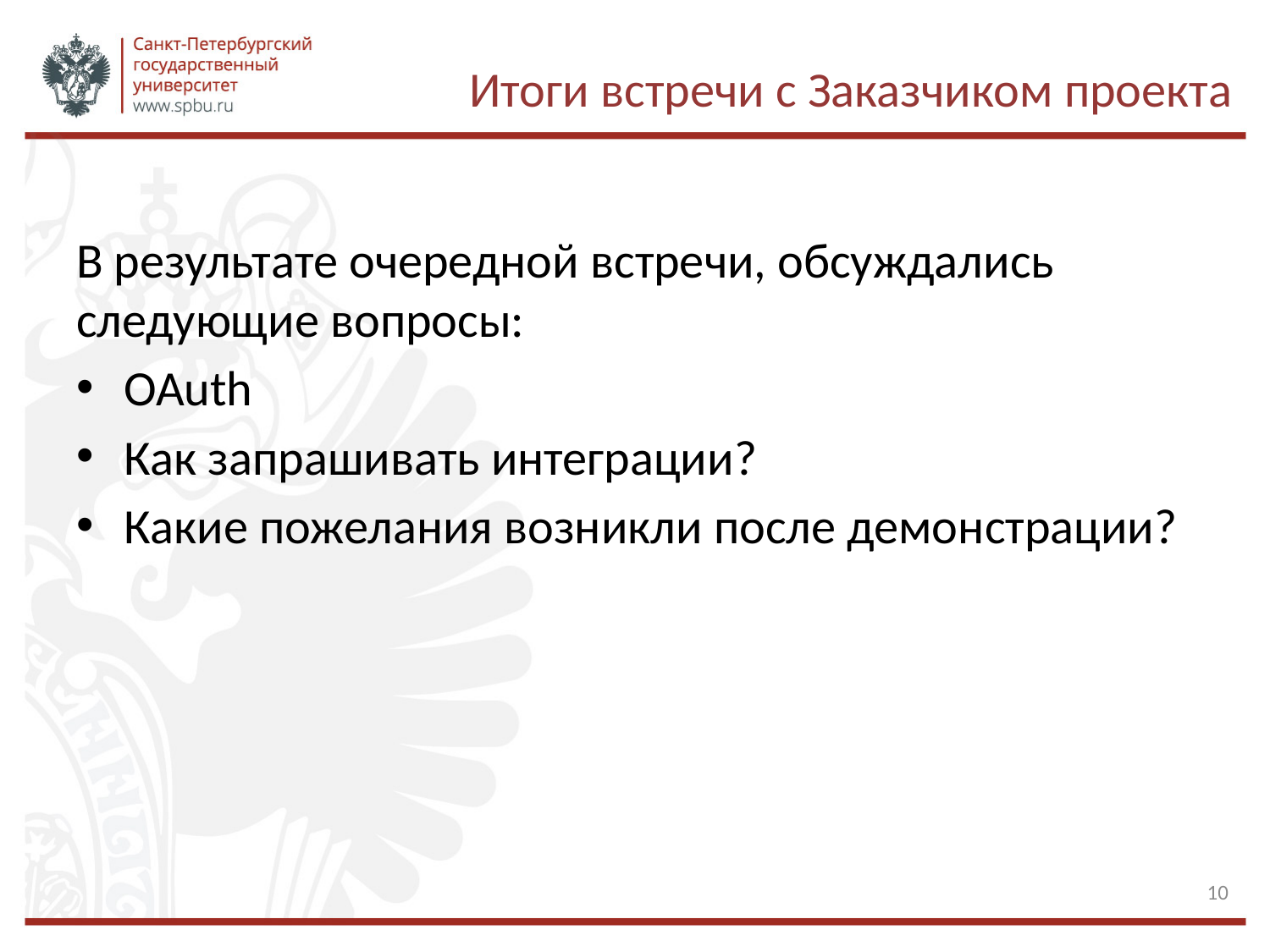

# Итоги встречи с Заказчиком проекта
В результате очередной встречи, обсуждались следующие вопросы:
OAuth
Как запрашивать интеграции?
Какие пожелания возникли после демонстрации?
10